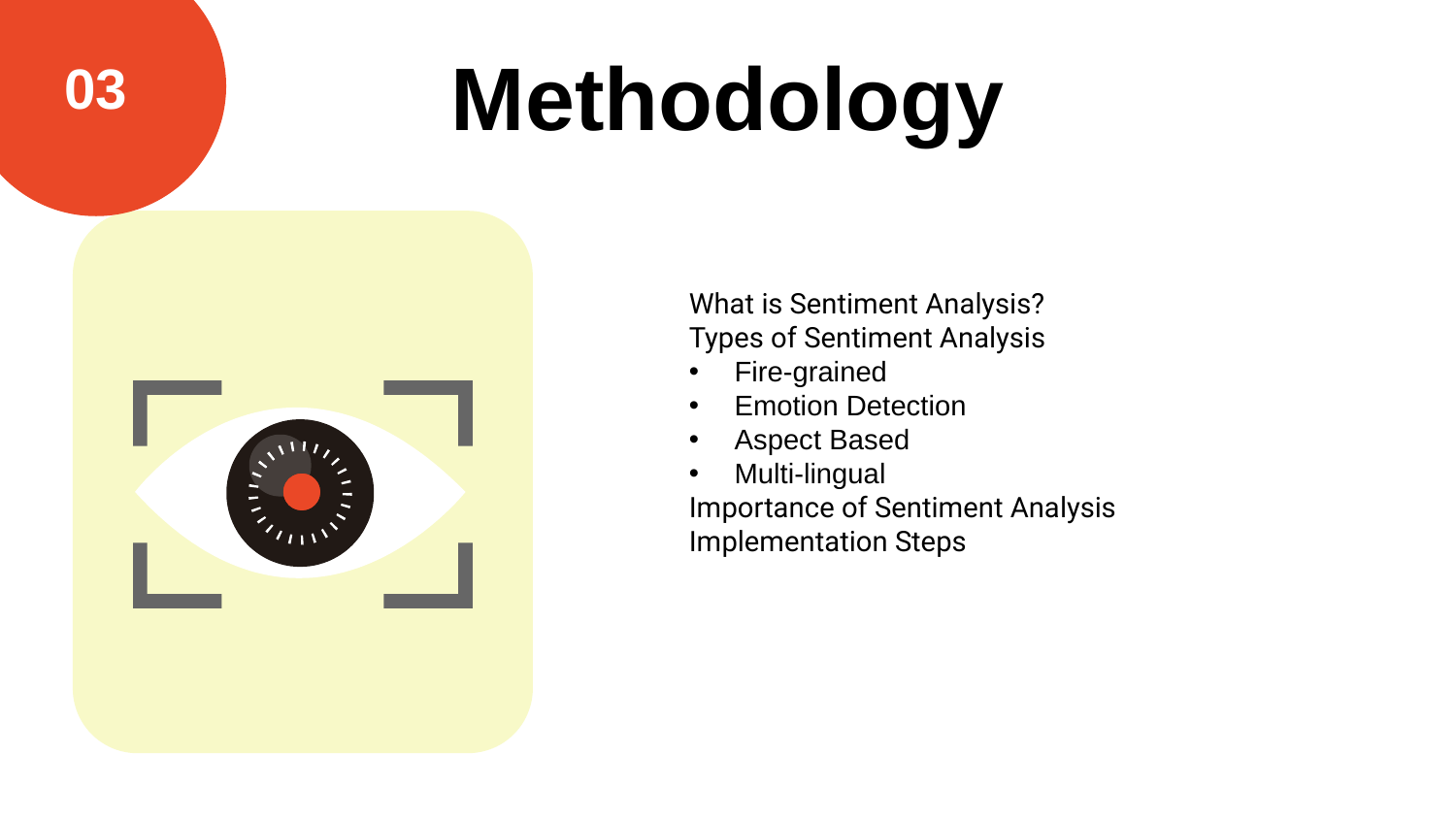

03
# Methodology

What is Sentiment Analysis?
Types of Sentiment Analysis
Fire-grained
Emotion Detection
Aspect Based
Multi-lingual
Importance of Sentiment Analysis
Implementation Steps